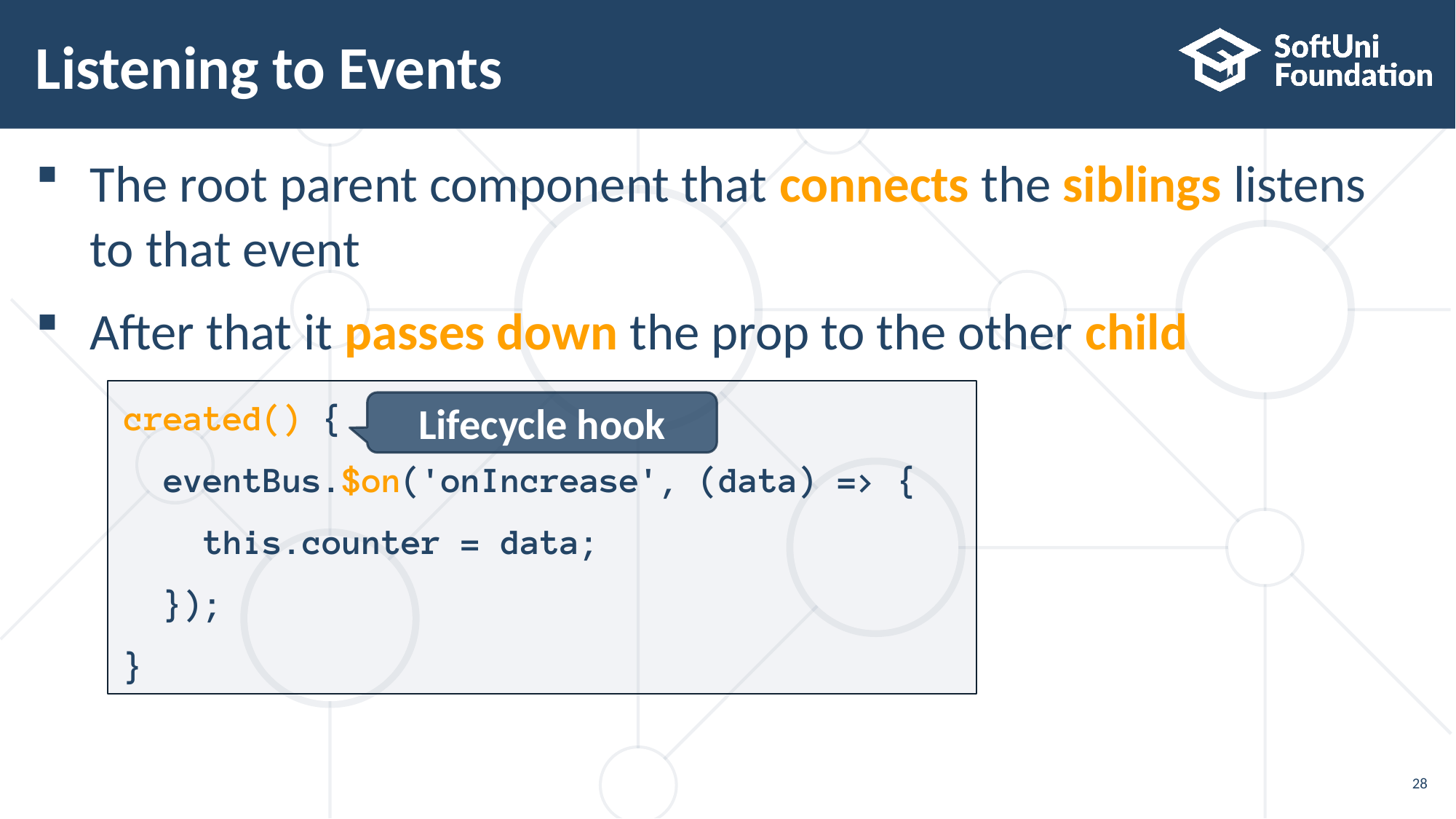

# Listening to Events
The root parent component that connects the siblings listens
to that event
After that it passes down the prop to the other child
created() {
  eventBus.$on('onIncrease', (data) => {
    this.counter = data;
  });
}
Lifecycle hook
28